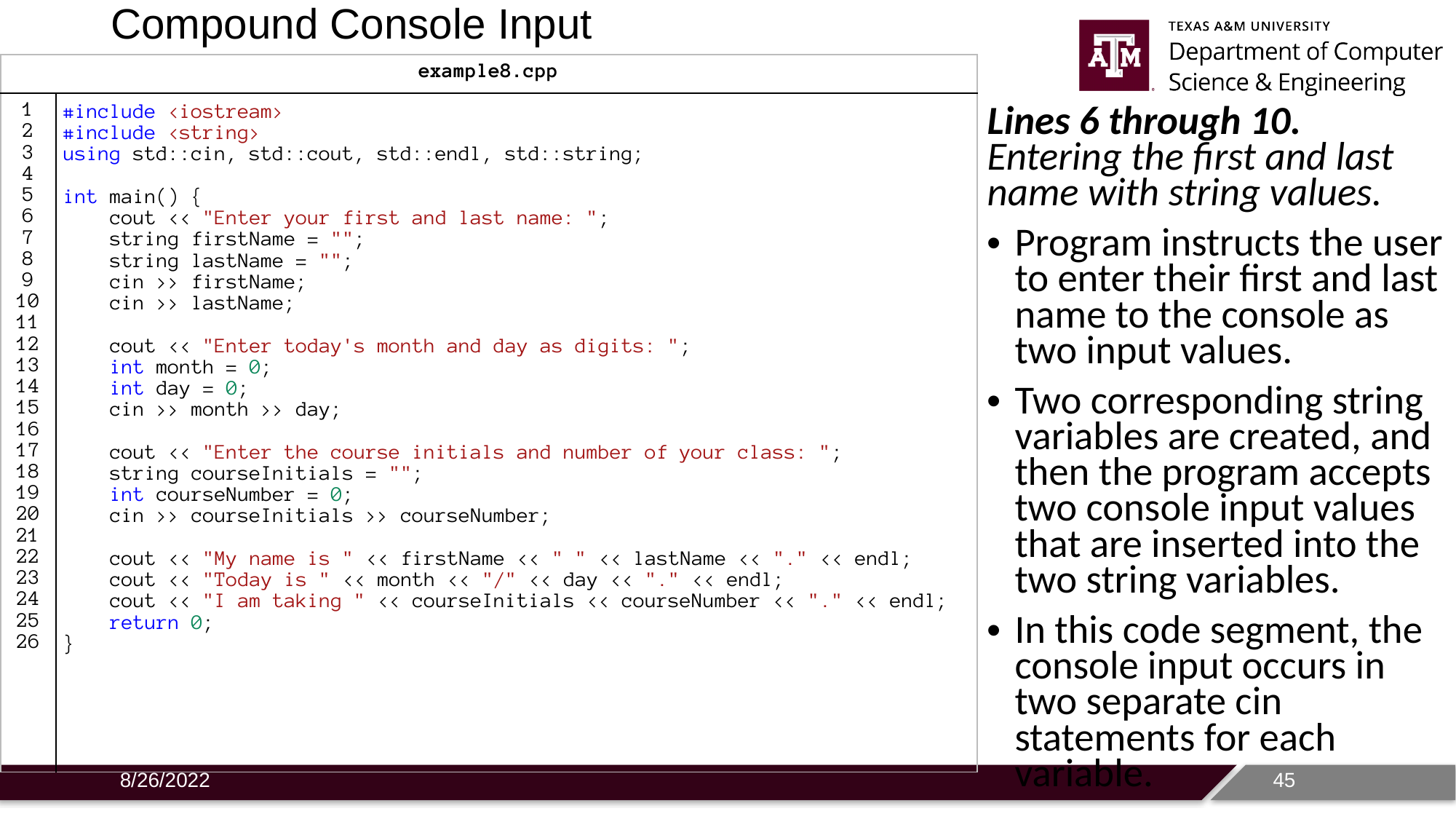

# Compound Console Input
| example8.cpp |  |
| --- | --- |
| 1 2 3 4 5 6 7 8 9 10 11 12 13 14 15 16 17 18 19 20 21 22 23 24 25 26 | #include <iostream> #include <string> using std::cin, std::cout, std::endl, std::string;   int main() {     cout << "Enter your first and last name: ";     string firstName = "";     string lastName = "";     cin >> firstName;     cin >> lastName;       cout << "Enter today's month and day as digits: ";     int month = 0;     int day = 0;     cin >> month >> day;          cout << "Enter the course initials and number of your class: ";     string courseInitials = "";     int courseNumber = 0;     cin >> courseInitials >> courseNumber;          cout << "My name is " << firstName << " " << lastName << "." << endl;     cout << "Today is " << month << "/" << day << "." << endl;     cout << "I am taking " << courseInitials << courseNumber << "." << endl;     return 0; } |
Lines 6 through 10. Entering the first and last name with string values.
Program instructs the user to enter their first and last name to the console as two input values.
Two corresponding string variables are created, and then the program accepts two console input values that are inserted into the two string variables.
In this code segment, the console input occurs in two separate cin statements for each variable.